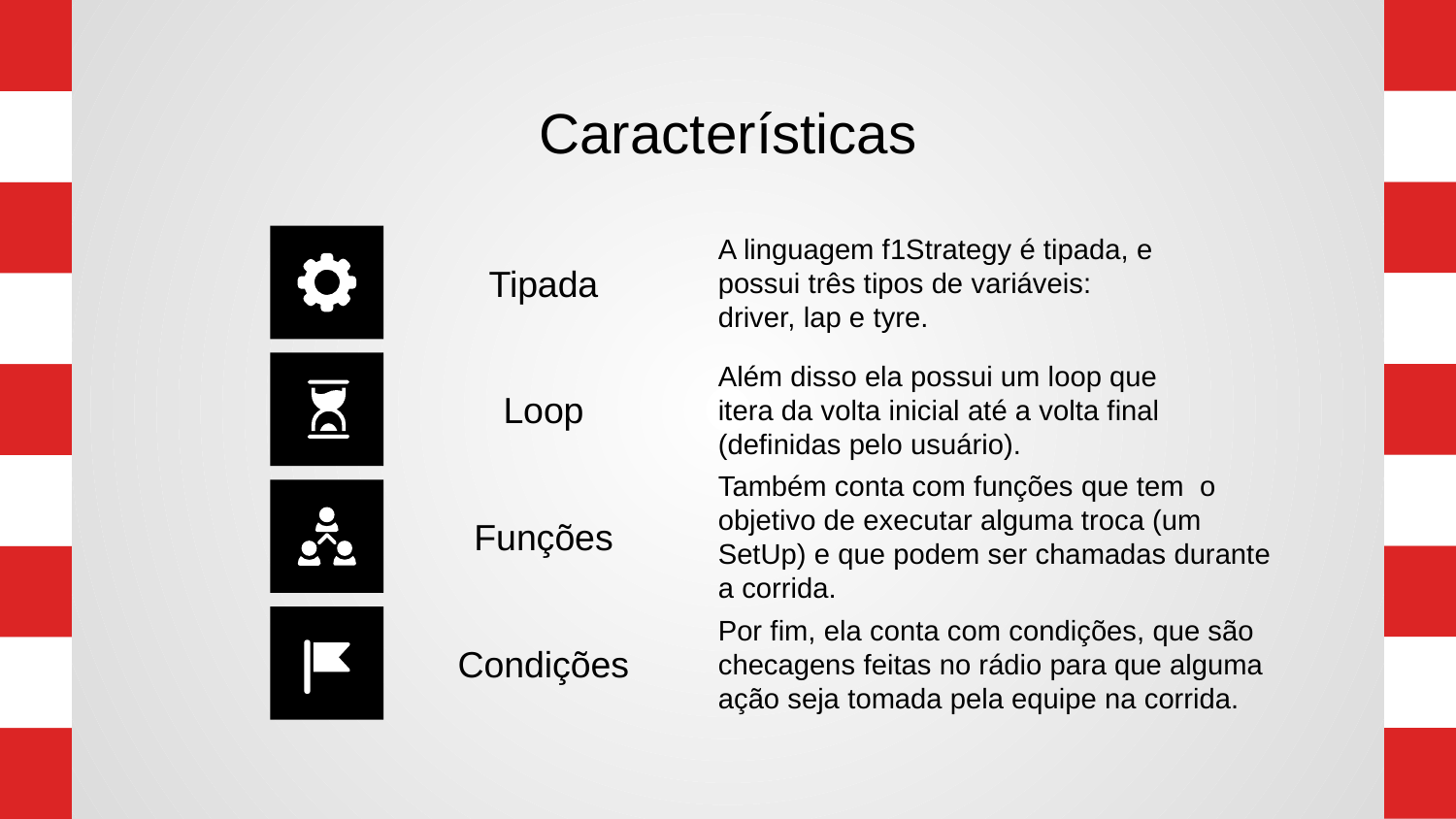

# Características

Tipada
A linguagem f1Strategy é tipada, e possui três tipos de variáveis: driver, lap e tyre.

Loop
Além disso ela possui um loop que itera da volta inicial até a volta final (definidas pelo usuário).

Funções
Também conta com funções que tem  o objetivo de executar alguma troca (um SetUp) e que podem ser chamadas durante a corrida.

Condições
Por fim, ela conta com condições, que são checagens feitas no rádio para que alguma ação seja tomada pela equipe na corrida.